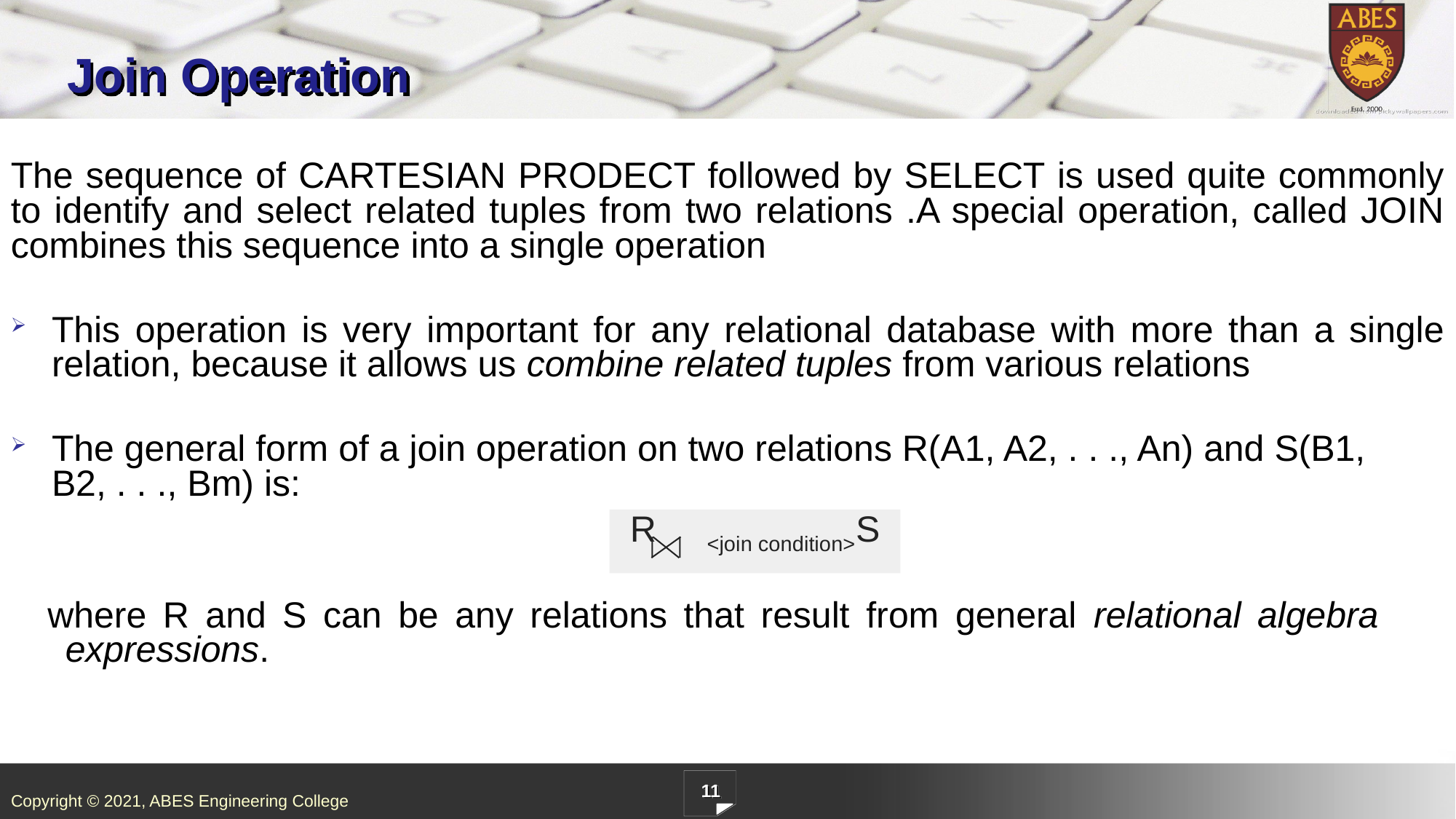

# Join Operation
The sequence of CARTESIAN PRODECT followed by SELECT is used quite commonly to identify and select related tuples from two relations .A special operation, called JOIN combines this sequence into a single operation

This operation is very important for any relational database with more than a single relation, because it allows us combine related tuples from various relations

The general form of a join operation on two relations R(A1, A2, . . ., An) and S(B1, B2, . . ., Bm) is:
R     <join condition>S

 where R and S can be any relations that result from general relational algebra     expressions.

11